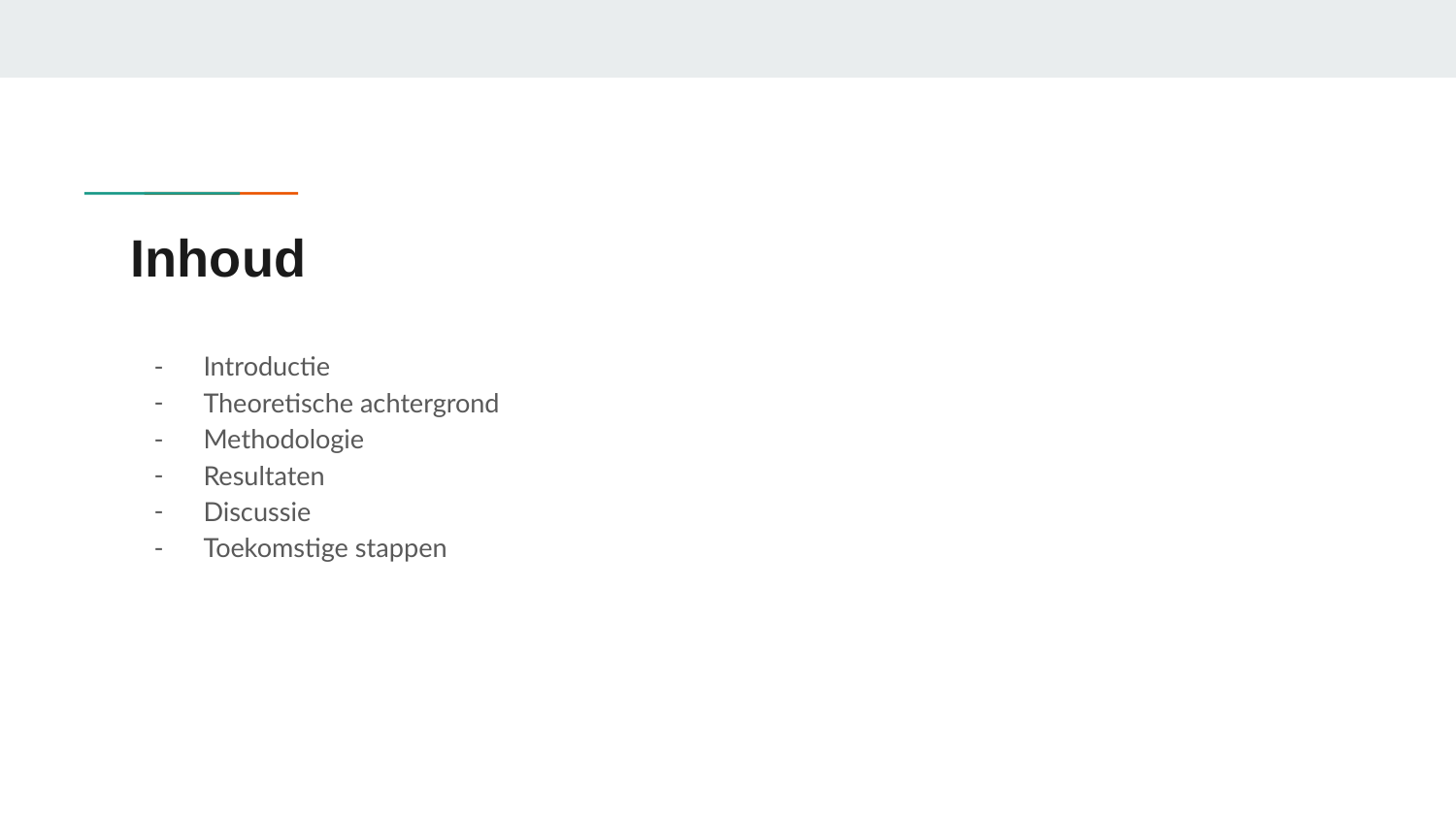

# Inhoud
Introductie
Theoretische achtergrond
Methodologie
Resultaten
Discussie
Toekomstige stappen